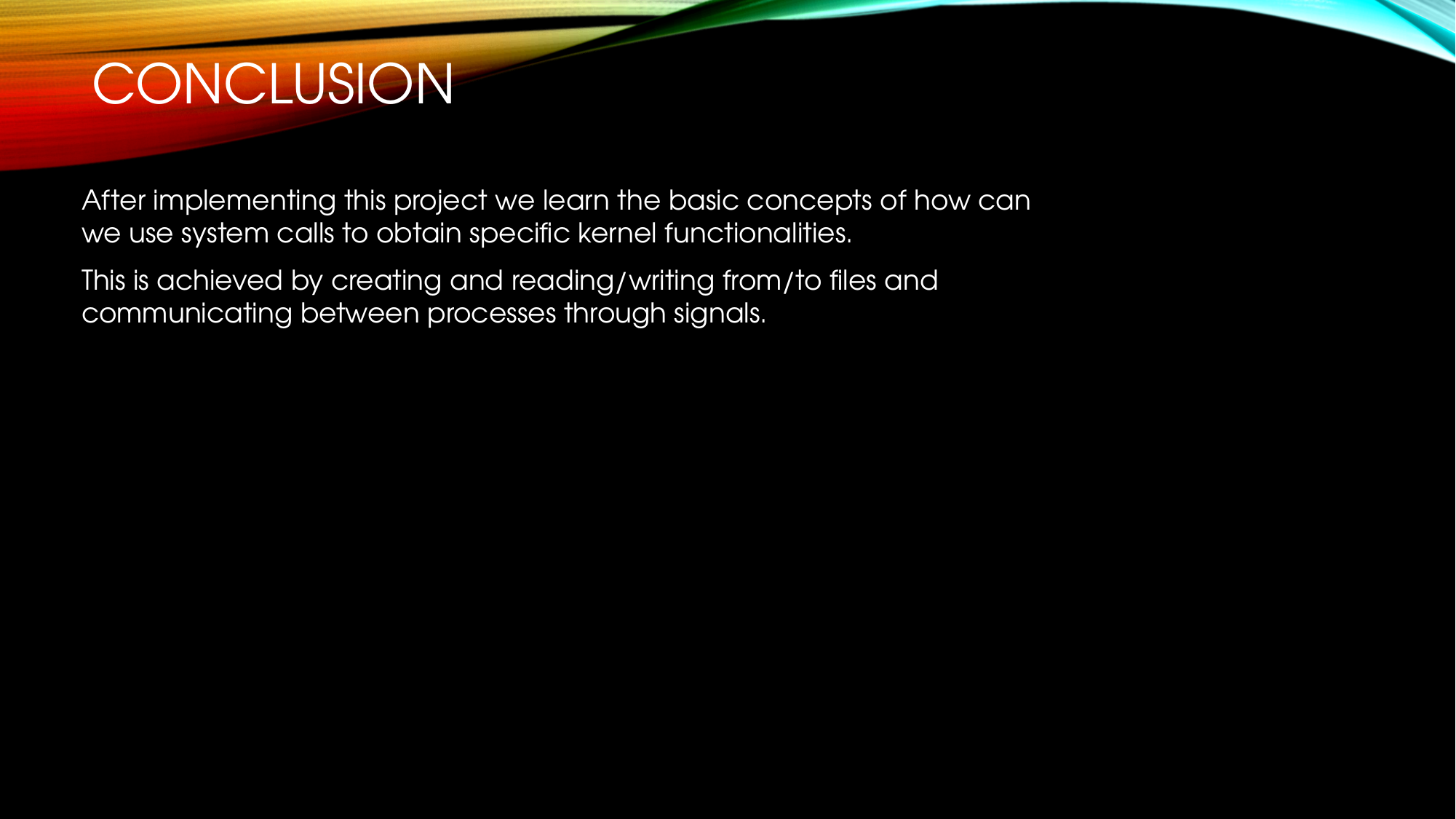

conclusion
After implementing this project we learn the basic concepts of how can we use system calls to obtain specific kernel functionalities.
This is achieved by creating and reading/writing from/to files and communicating between processes through signals.